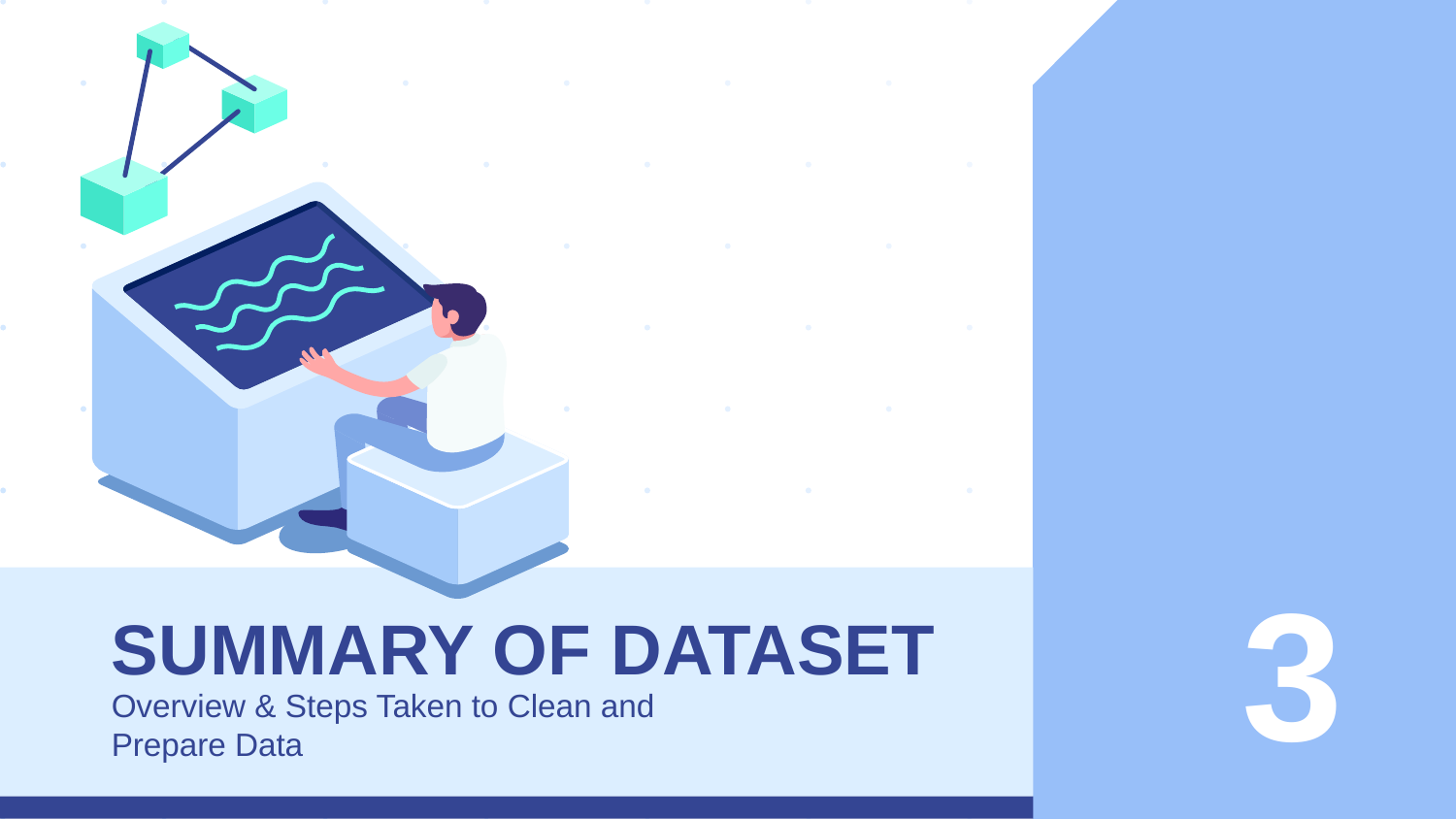

3
# SUMMARY OF DATASET
Overview & Steps Taken to Clean and Prepare Data